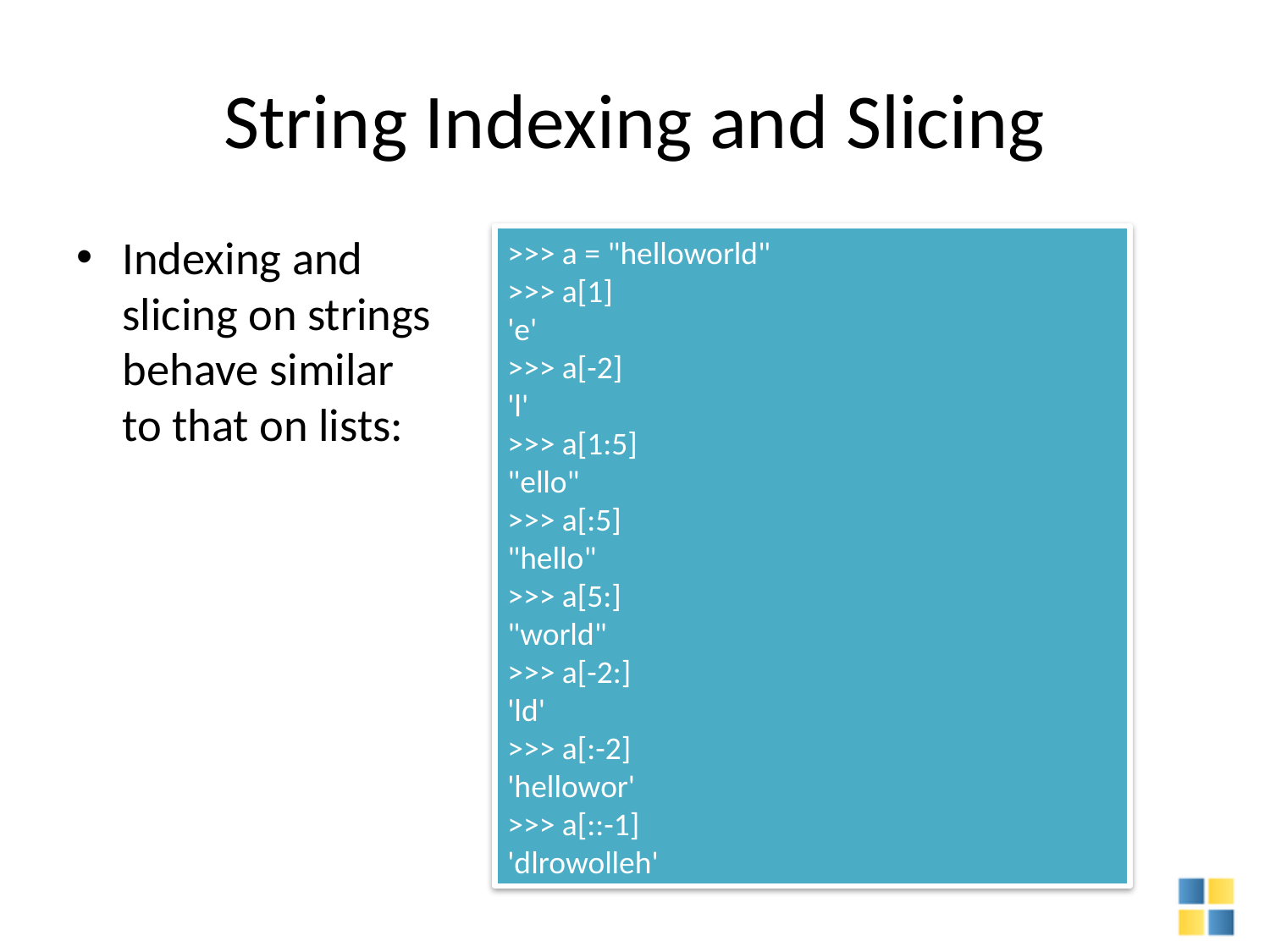

# String Indexing and Slicing
Indexing and slicing on strings behave similar to that on lists:

>>> a = "helloworld"
>>> a[1]
'e'
>>> a[-2]
'l'
>>> a[1:5]
"ello"
>>> a[:5]
"hello"
>>> a[5:]
"world"
>>> a[-2:]
'ld'
>>> a[:-2]
'hellowor'
>>> a[::-1]
'dlrowolleh'